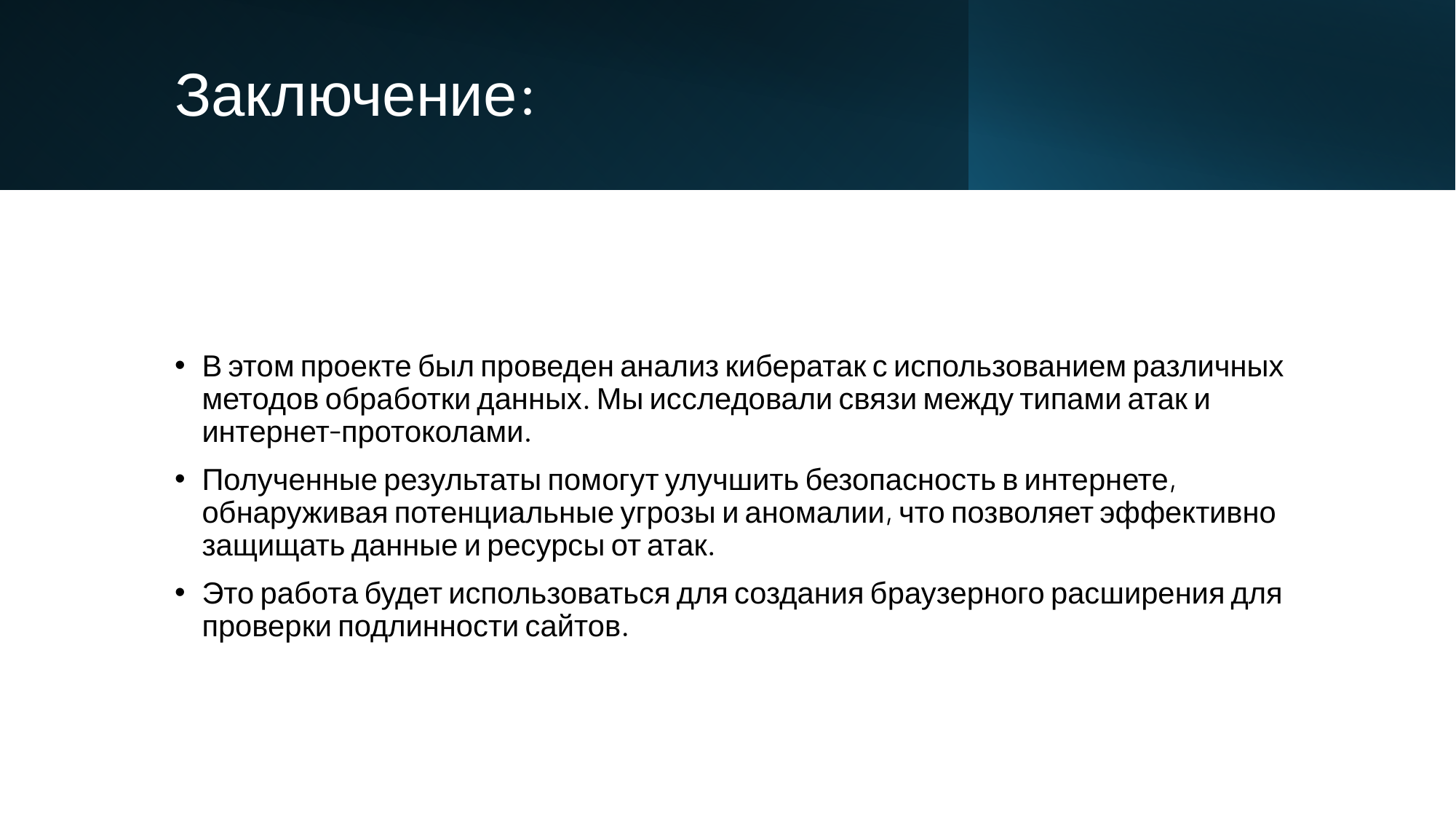

# Заключение:
В этом проекте был проведен анализ кибератак с использованием различных методов обработки данных. Мы исследовали связи между типами атак и интернет-протоколами.
Полученные результаты помогут улучшить безопасность в интернете, обнаруживая потенциальные угрозы и аномалии, что позволяет эффективно защищать данные и ресурсы от атак.
Это работа будет использоваться для создания браузерного расширения для проверки подлинности сайтов.